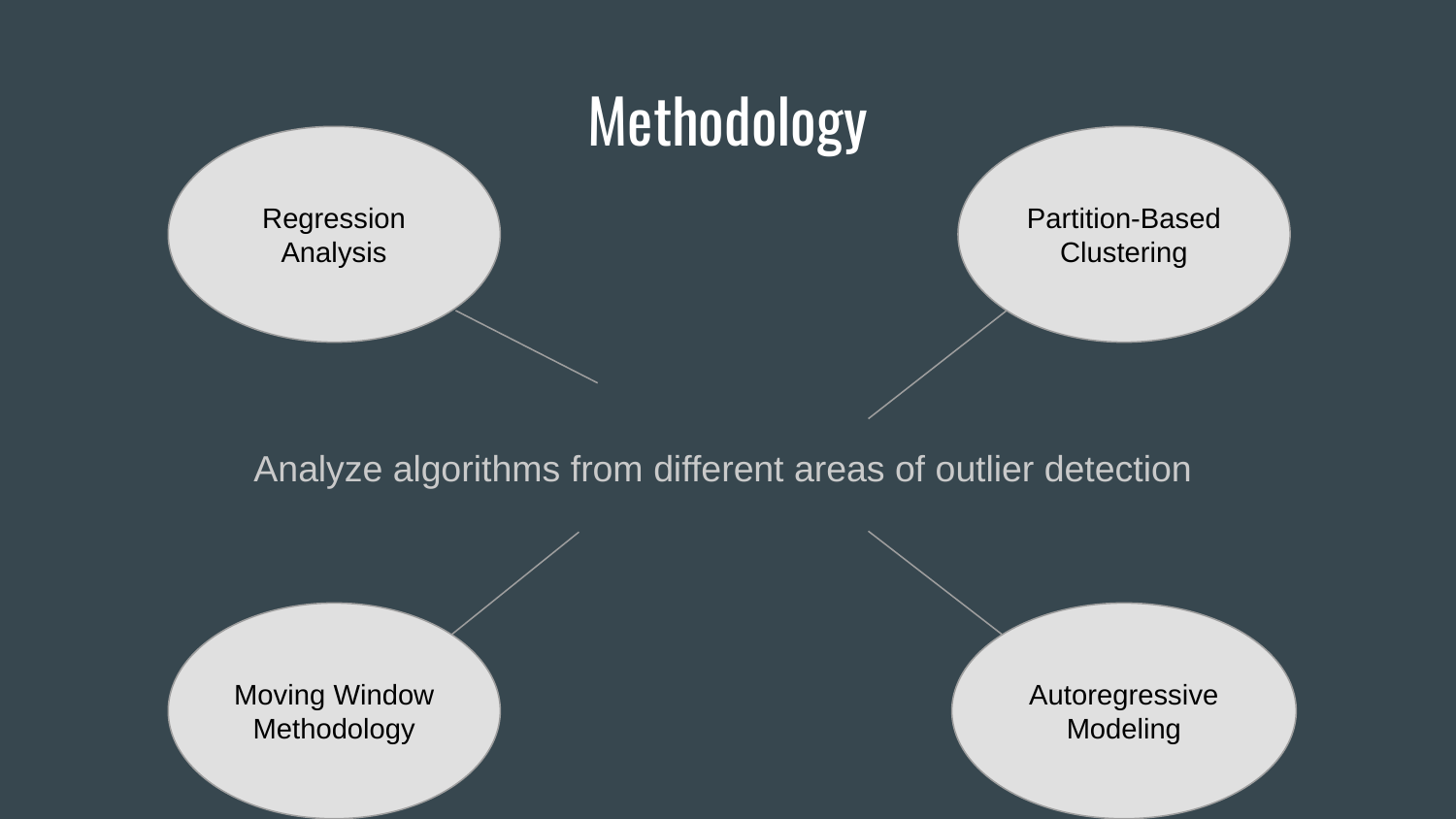

# Methodology
Regression Analysis
Partition-Based Clustering

Analyze algorithms from different areas of outlier detection
Moving Window Methodology
Autoregressive Modeling